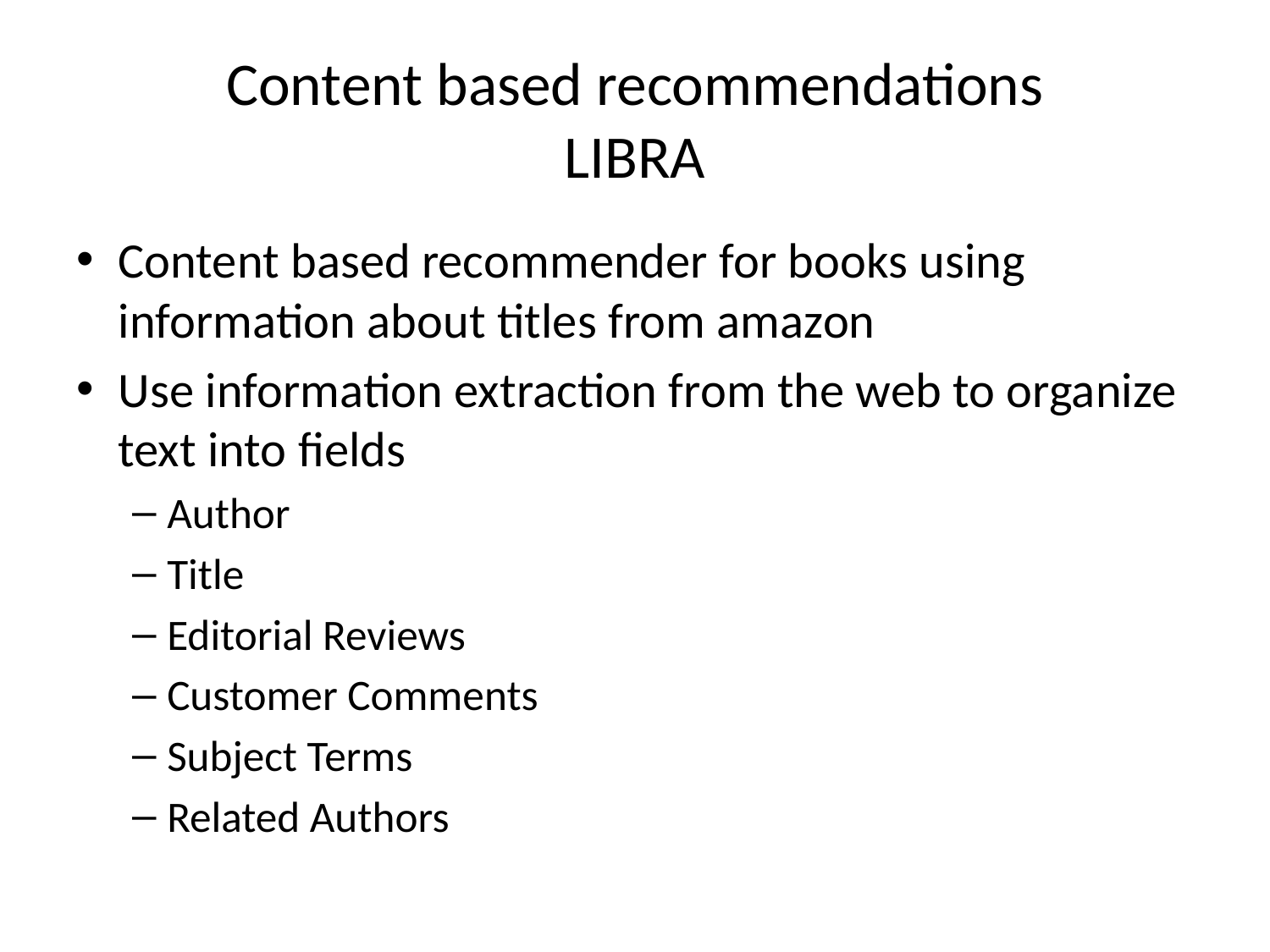

# Content based recommendations LIBRA
Content based recommender for books using information about titles from amazon
Use information extraction from the web to organize text into fields
Author
Title
Editorial Reviews
Customer Comments
Subject Terms
Related Authors